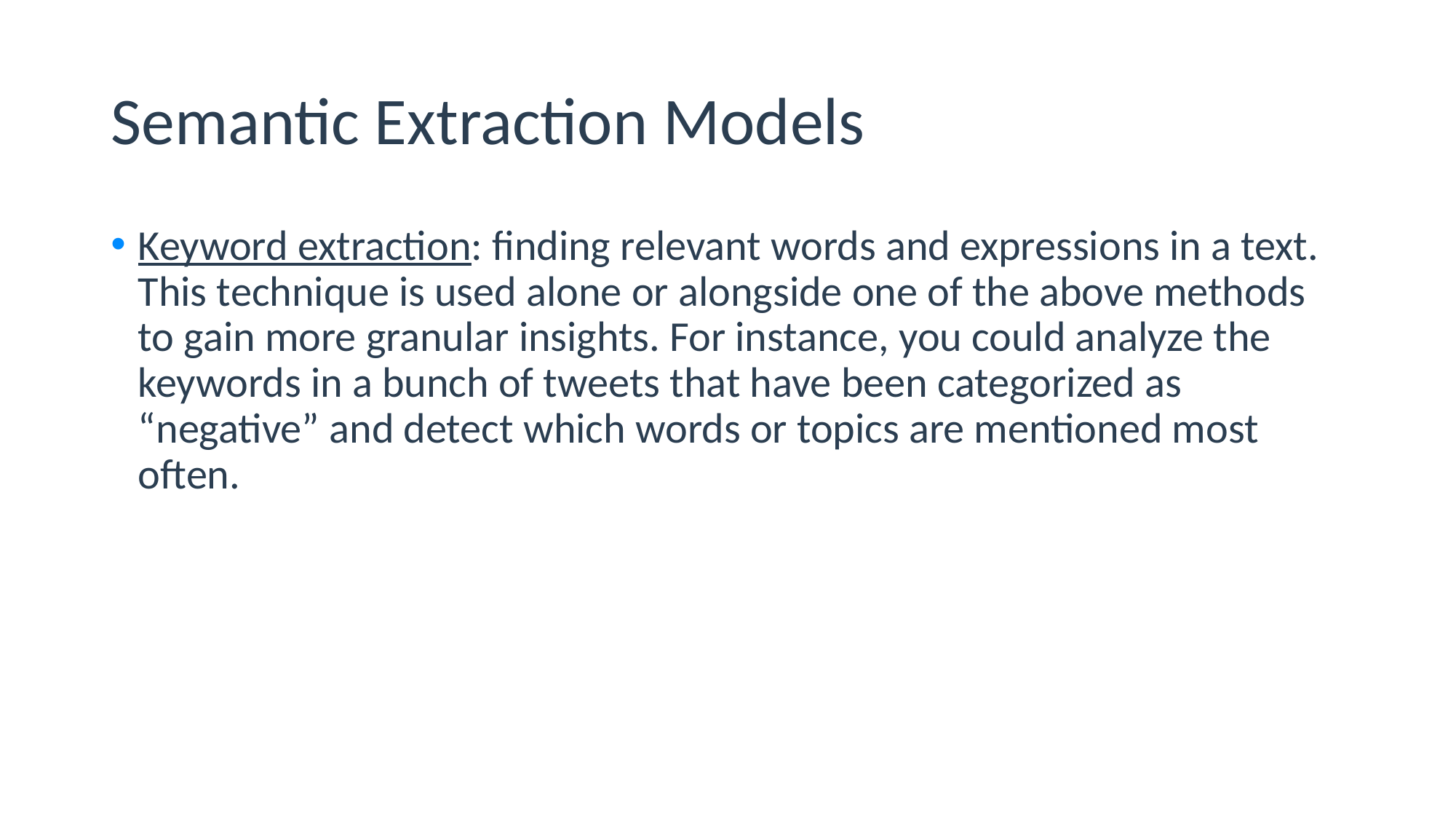

# Semantic Extraction Models

Keyword extraction: finding relevant words and expressions in a text. This technique is used alone or alongside one of the above methods to gain more granular insights. For instance, you could analyze the keywords in a bunch of tweets that have been categorized as “negative” and detect which words or topics are mentioned most often.